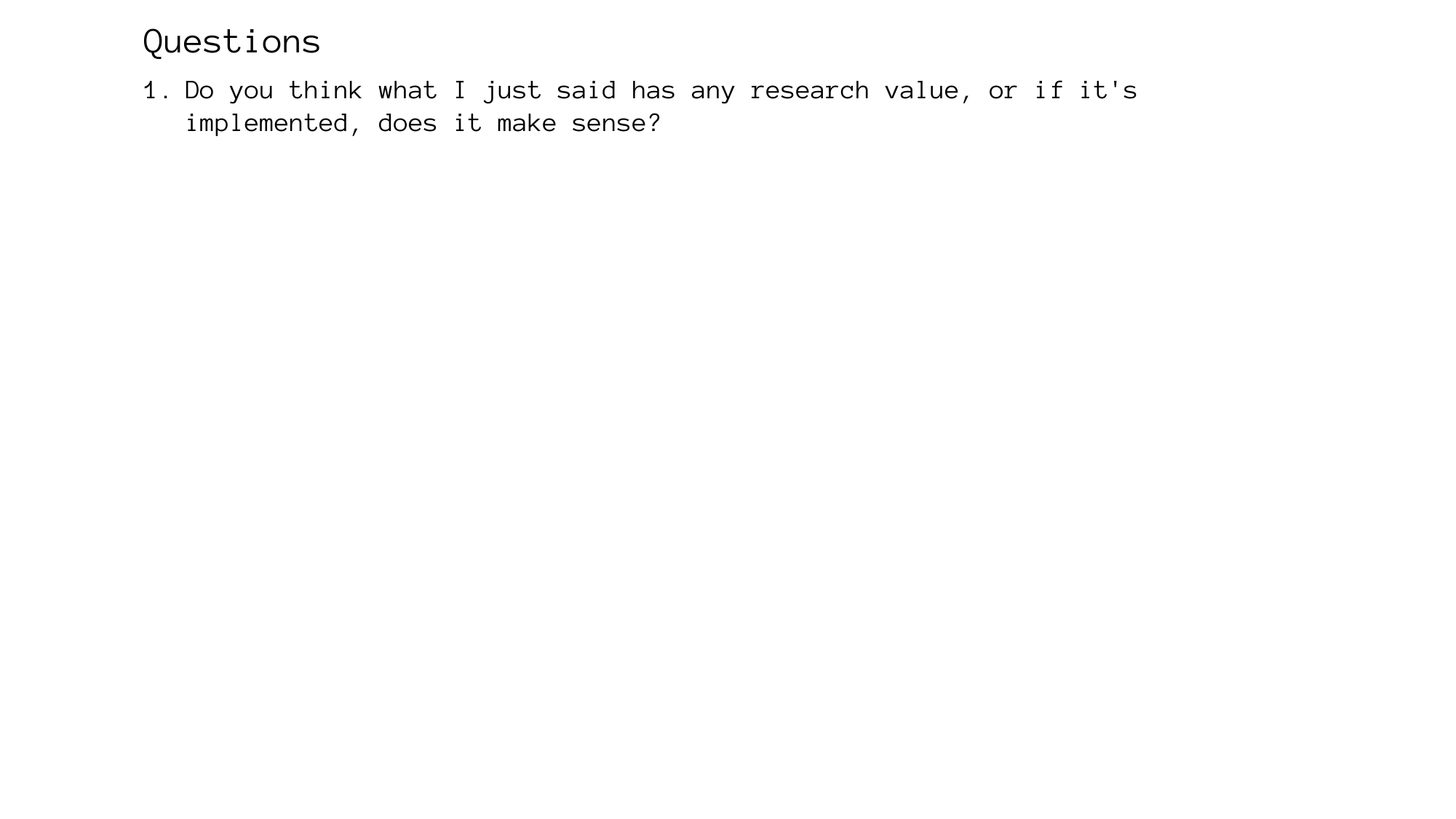

Questions
Do you think what I just said has any research value, or if it's implemented, does it make sense?